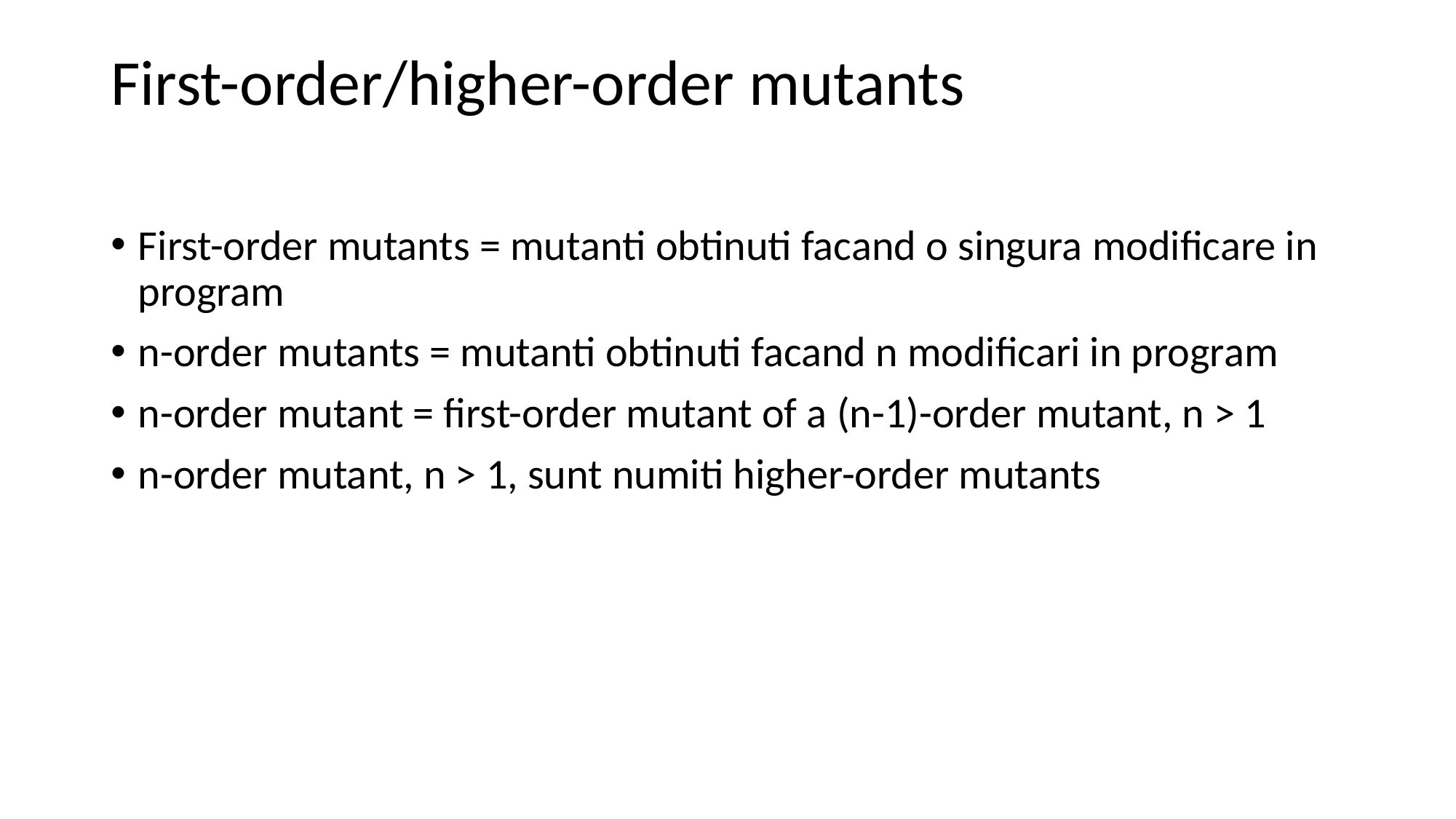

# First-order/higher-order mutants
First-order mutants = mutanti obtinuti facand o singura modificare in program
n-order mutants = mutanti obtinuti facand n modificari in program
n-order mutant = first-order mutant of a (n-1)-order mutant, n > 1
n-order mutant, n > 1, sunt numiti higher-order mutants